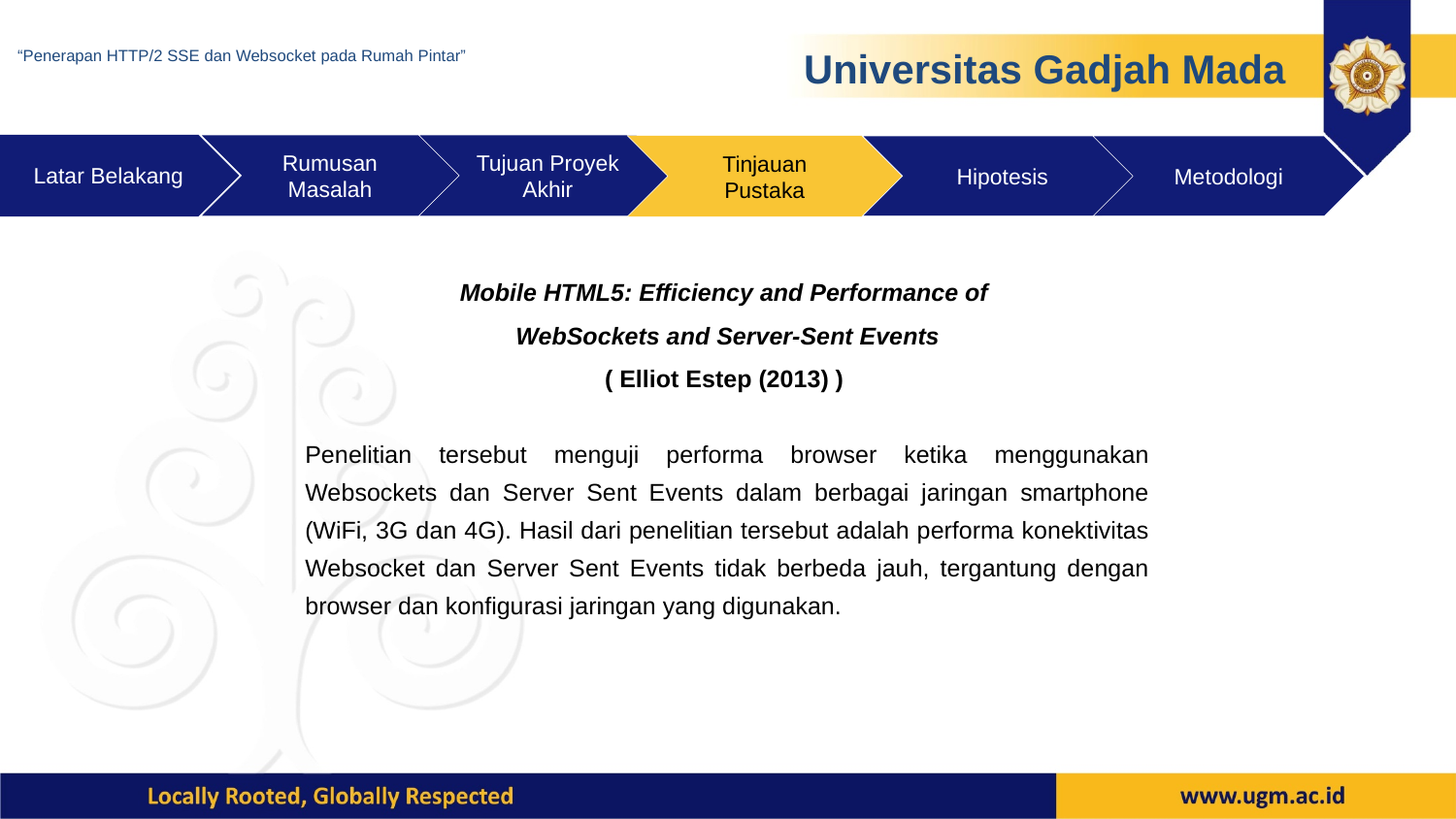

“Penerapan HTTP/2 SSE dan Websocket pada Rumah Pintar”
Universitas Gadjah Mada
Latar Belakang
Rumusan Masalah
Tujuan Proyek Akhir
Tinjauan Pustaka
Hipotesis
Metodologi
Mobile HTML5: Efficiency and Performance of
WebSockets and Server-Sent Events
( Elliot Estep (2013) )
Penelitian tersebut menguji performa browser ketika menggunakan Websockets dan Server Sent Events dalam berbagai jaringan smartphone (WiFi, 3G dan 4G). Hasil dari penelitian tersebut adalah performa konektivitas Websocket dan Server Sent Events tidak berbeda jauh, tergantung dengan browser dan konfigurasi jaringan yang digunakan.